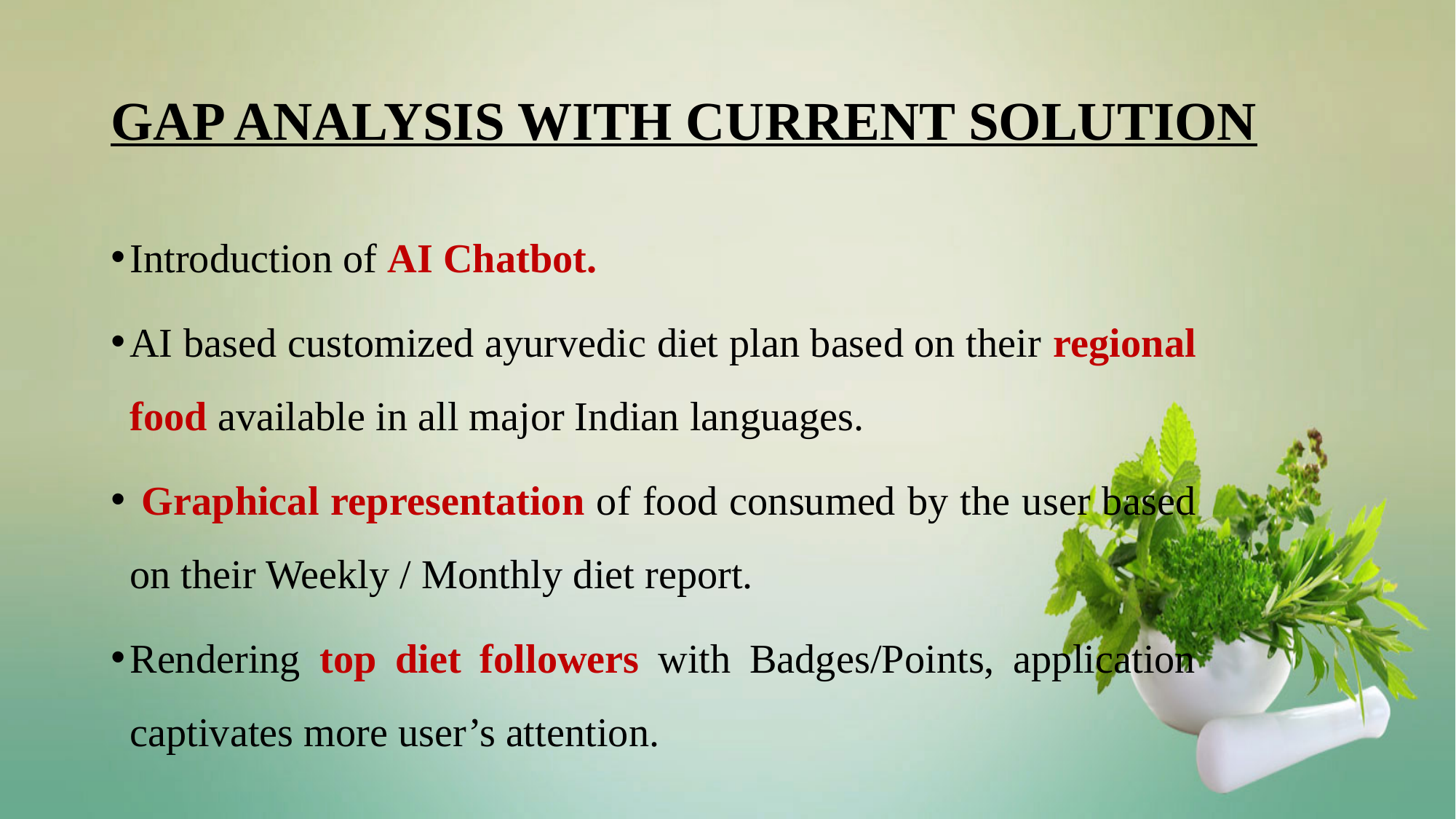

# GAP ANALYSIS WITH CURRENT SOLUTION
Introduction of AI Chatbot.
AI based customized ayurvedic diet plan based on their regional food available in all major Indian languages.
 Graphical representation of food consumed by the user based on their Weekly / Monthly diet report.
Rendering top diet followers with Badges/Points, application captivates more user’s attention.